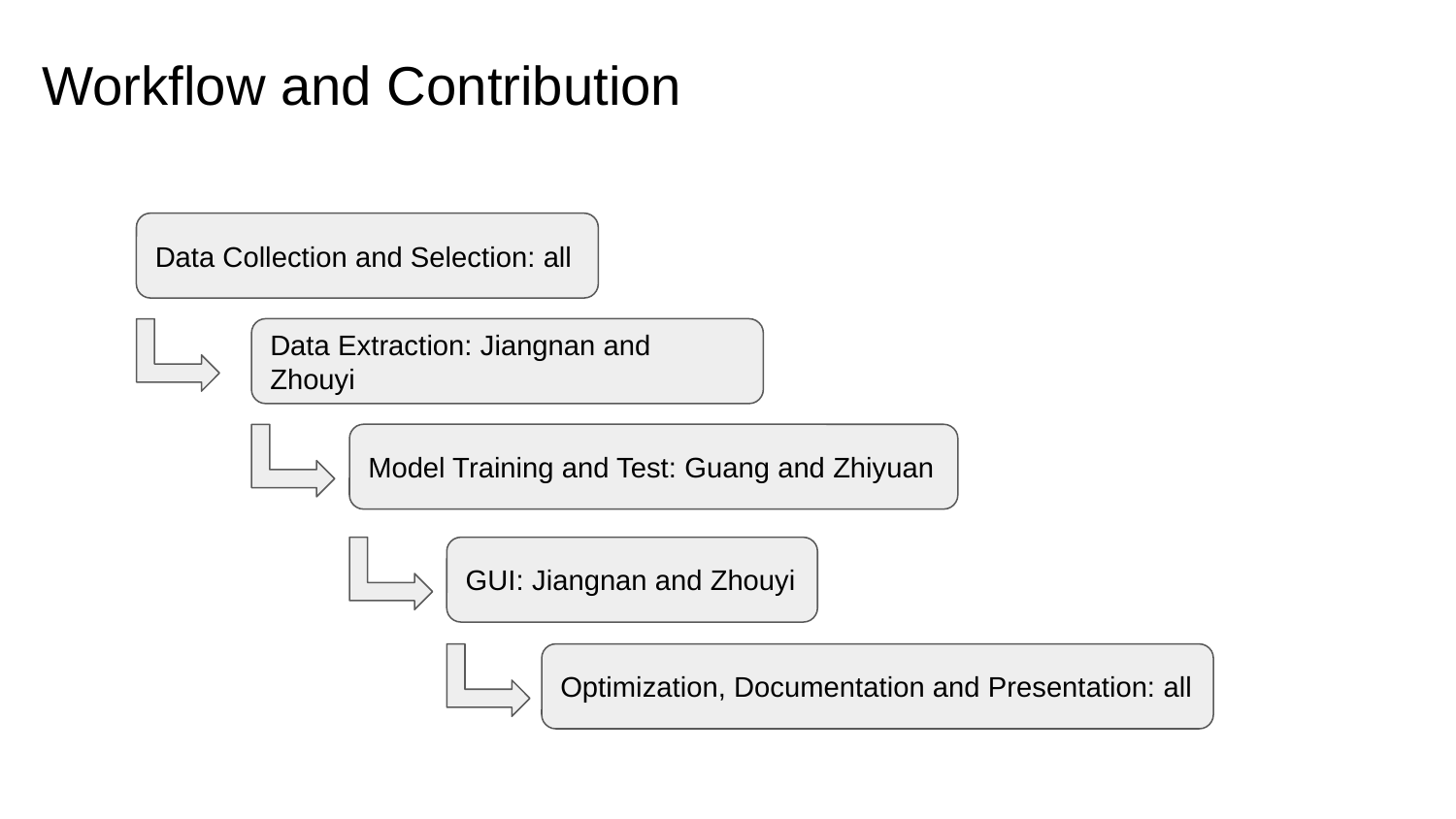

Workflow and Contribution
Data Collection and Selection: all

Data Extraction: Jiangnan and Zhouyi

Model Training and Test: Guang and Zhiyuan

GUI: Jiangnan and Zhouyi

Optimization, Documentation and Presentation: all